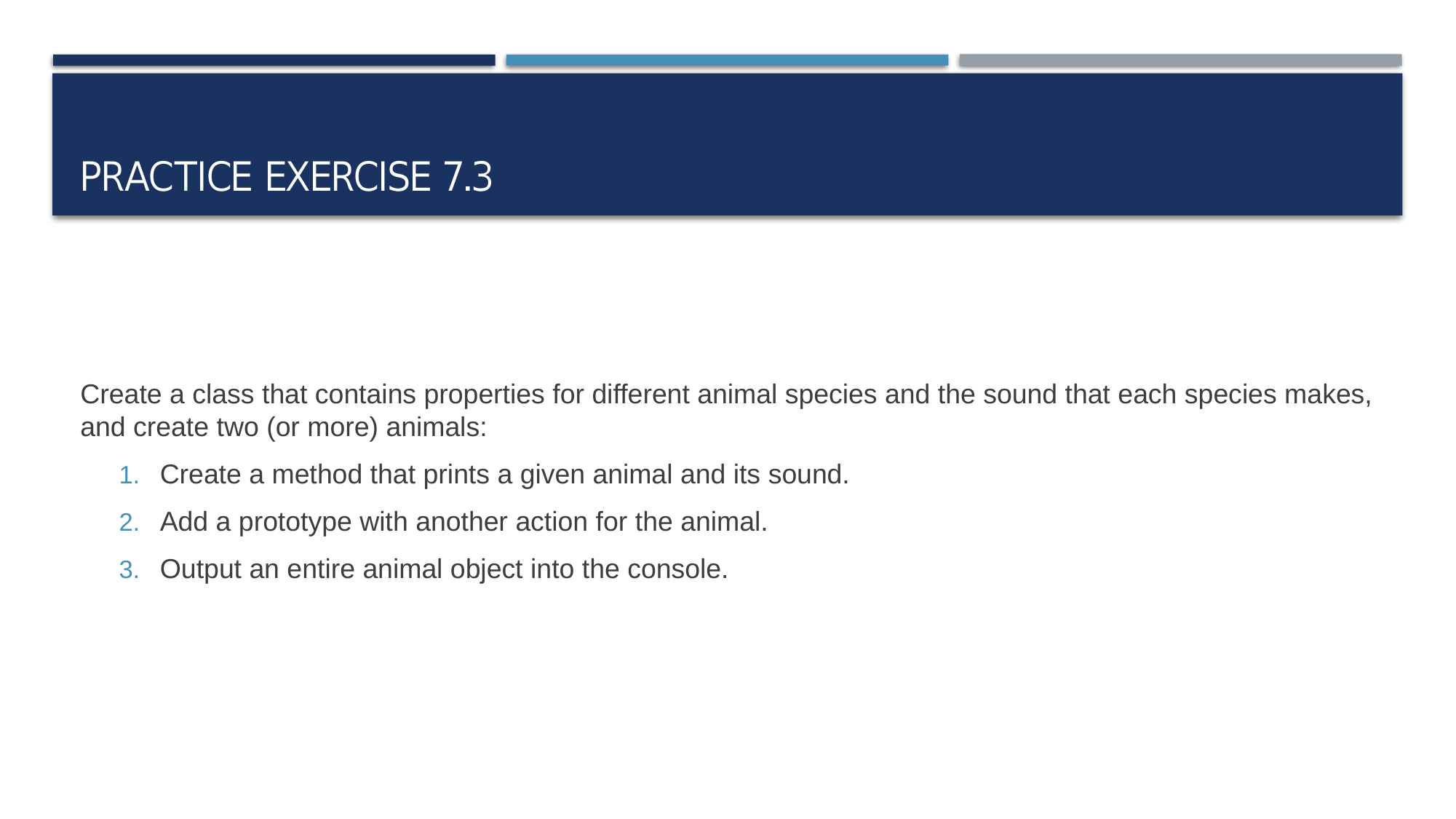

# Practice exercise 7.3
Create a class that contains properties for different animal species and the sound that each species makes, and create two (or more) animals:
Create a method that prints a given animal and its sound.
Add a prototype with another action for the animal.
Output an entire animal object into the console.